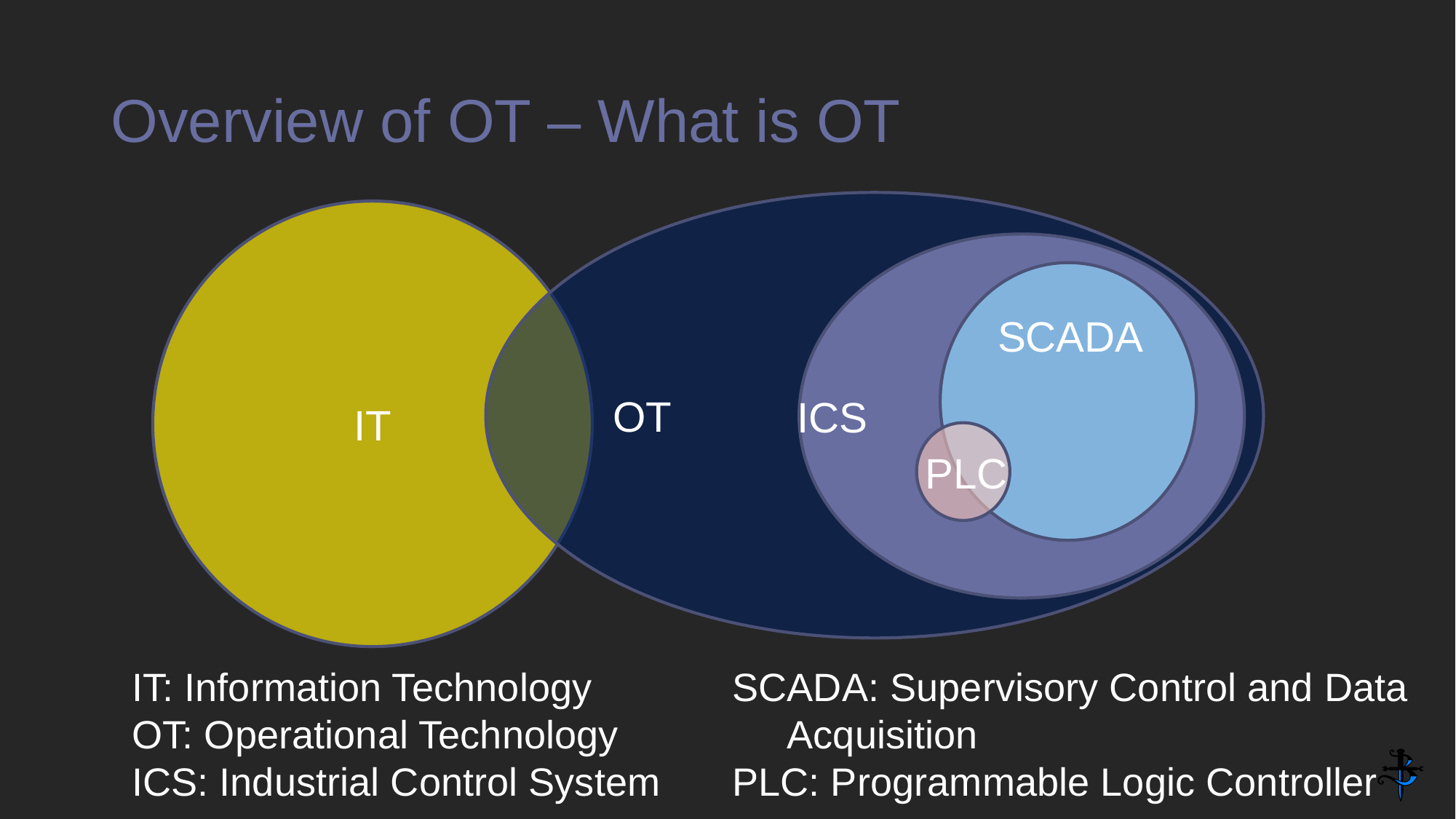

# Overview of OT – What is OT

IT

SCADA
OT
ICS

PLC
IT: Information Technology
OT: Operational Technology
ICS: Industrial Control System
SCADA: Supervisory Control and Data Acquisition
PLC: Programmable Logic Controller